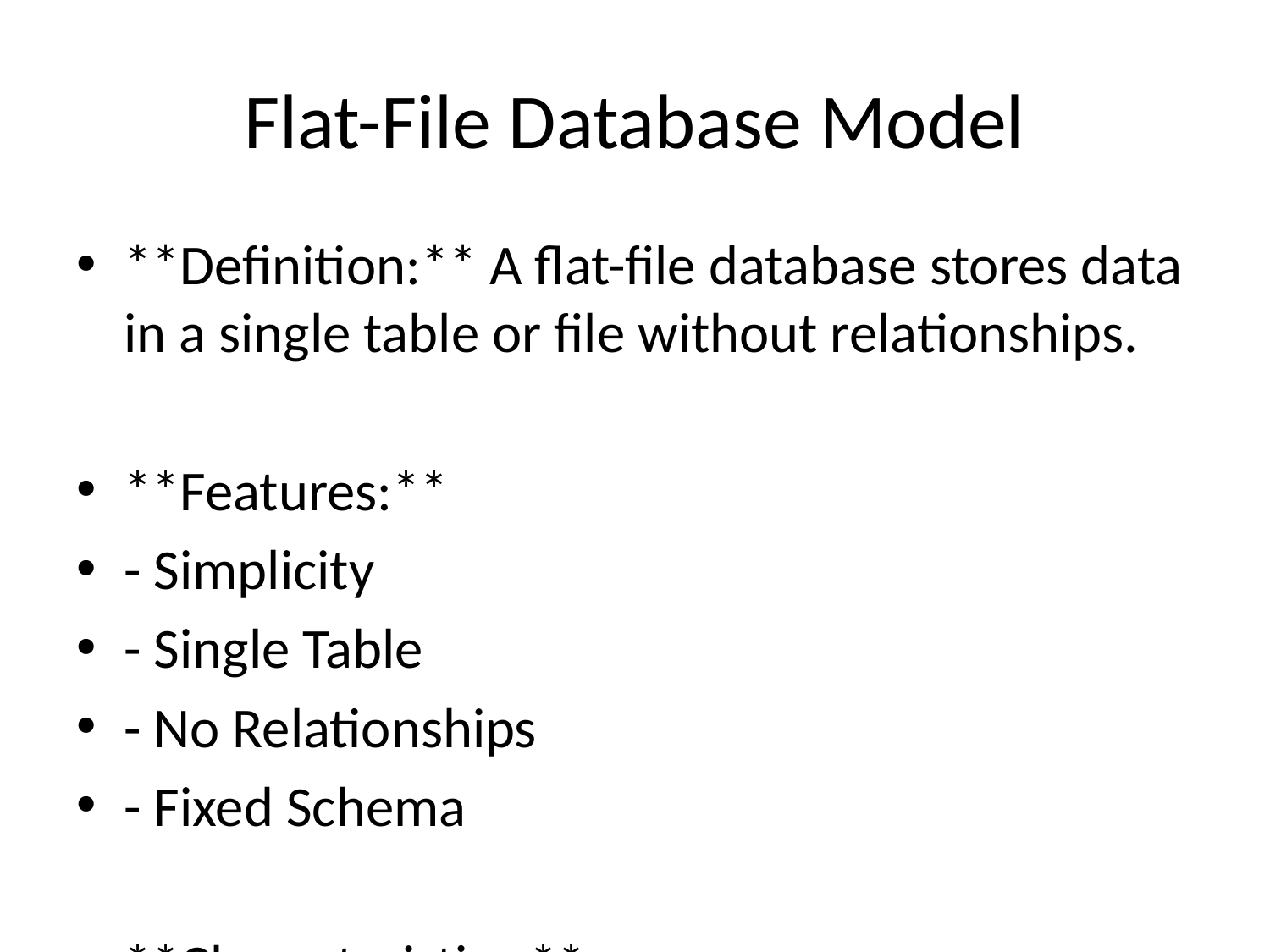

# Flat-File Database Model
**Definition:** A flat-file database stores data in a single table or file without relationships.

**Features:**
- Simplicity
- Single Table
- No Relationships
- Fixed Schema

**Characteristics:**
- Best for Small Datasets
- Low Complexity
- Limited Scalability
- No Query Language
- Examples: CSV files, spreadsheets